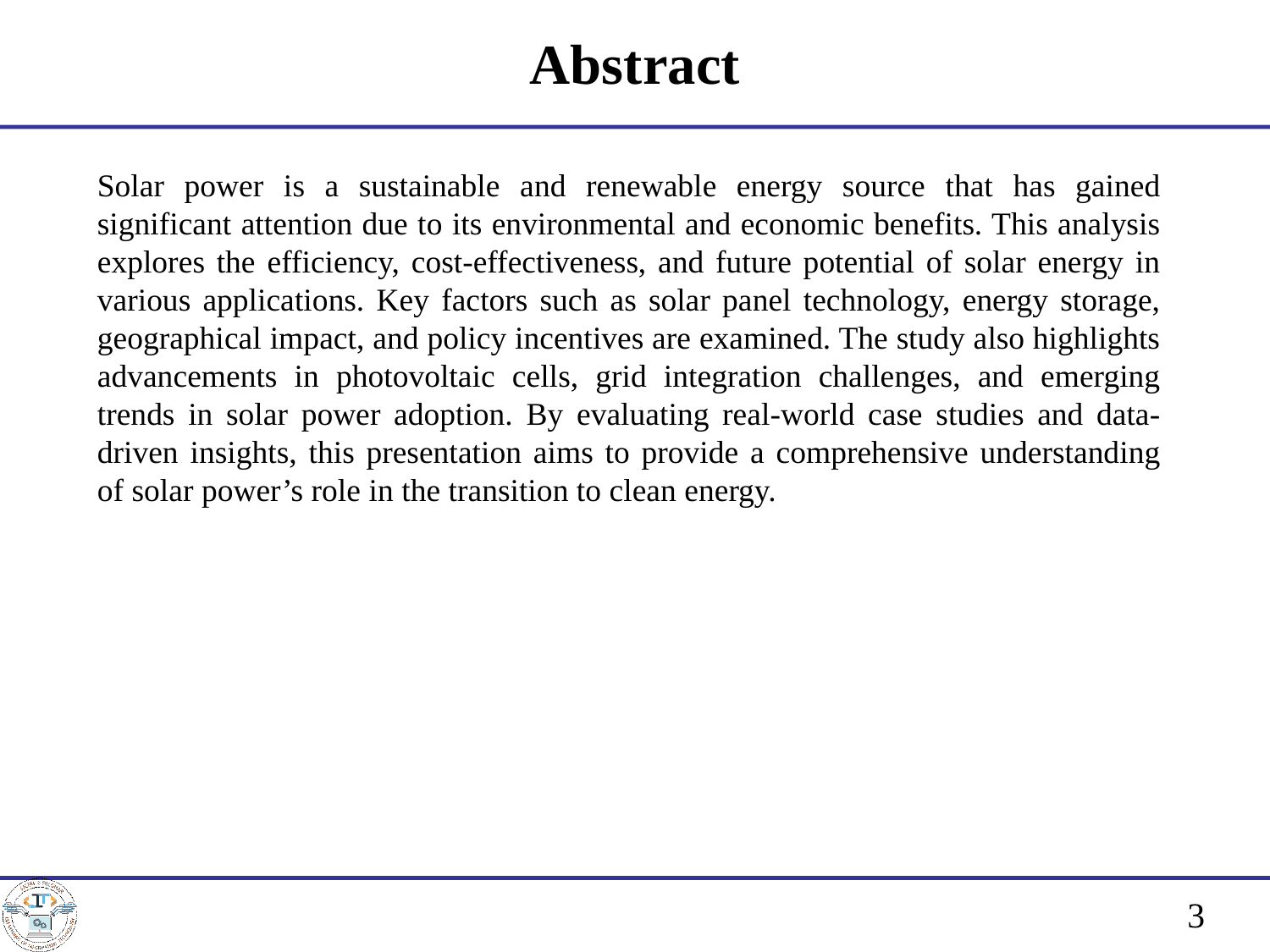

# Abstract
Solar power is a sustainable and renewable energy source that has gained significant attention due to its environmental and economic benefits. This analysis explores the efficiency, cost-effectiveness, and future potential of solar energy in various applications. Key factors such as solar panel technology, energy storage, geographical impact, and policy incentives are examined. The study also highlights advancements in photovoltaic cells, grid integration challenges, and emerging trends in solar power adoption. By evaluating real-world case studies and data-driven insights, this presentation aims to provide a comprehensive understanding of solar power’s role in the transition to clean energy.
3